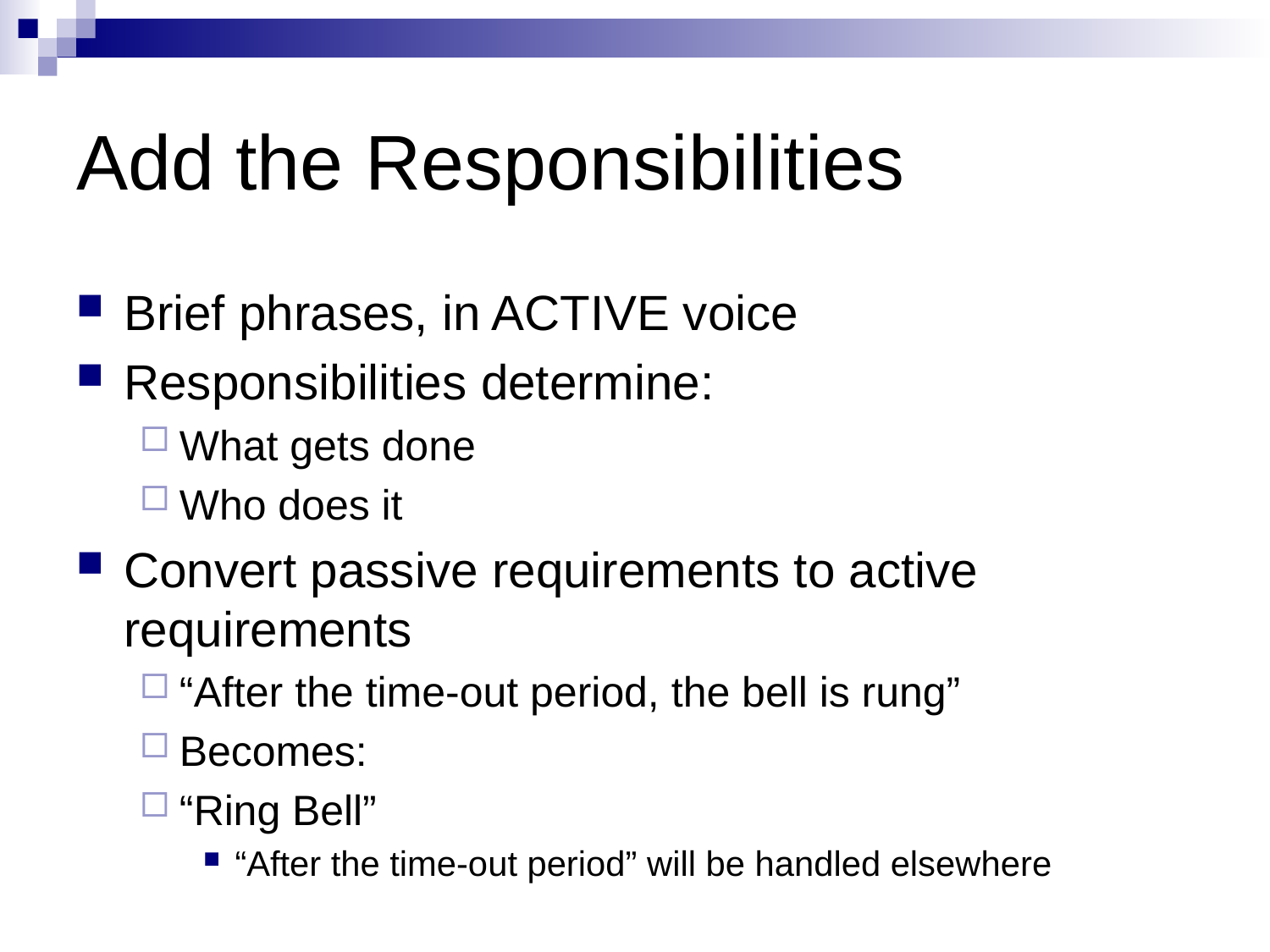

# Add the Responsibilities
Brief phrases, in ACTIVE voice
Responsibilities determine:
What gets done
Who does it
Convert passive requirements to active requirements
“After the time-out period, the bell is rung”
Becomes:
“Ring Bell”
“After the time-out period” will be handled elsewhere